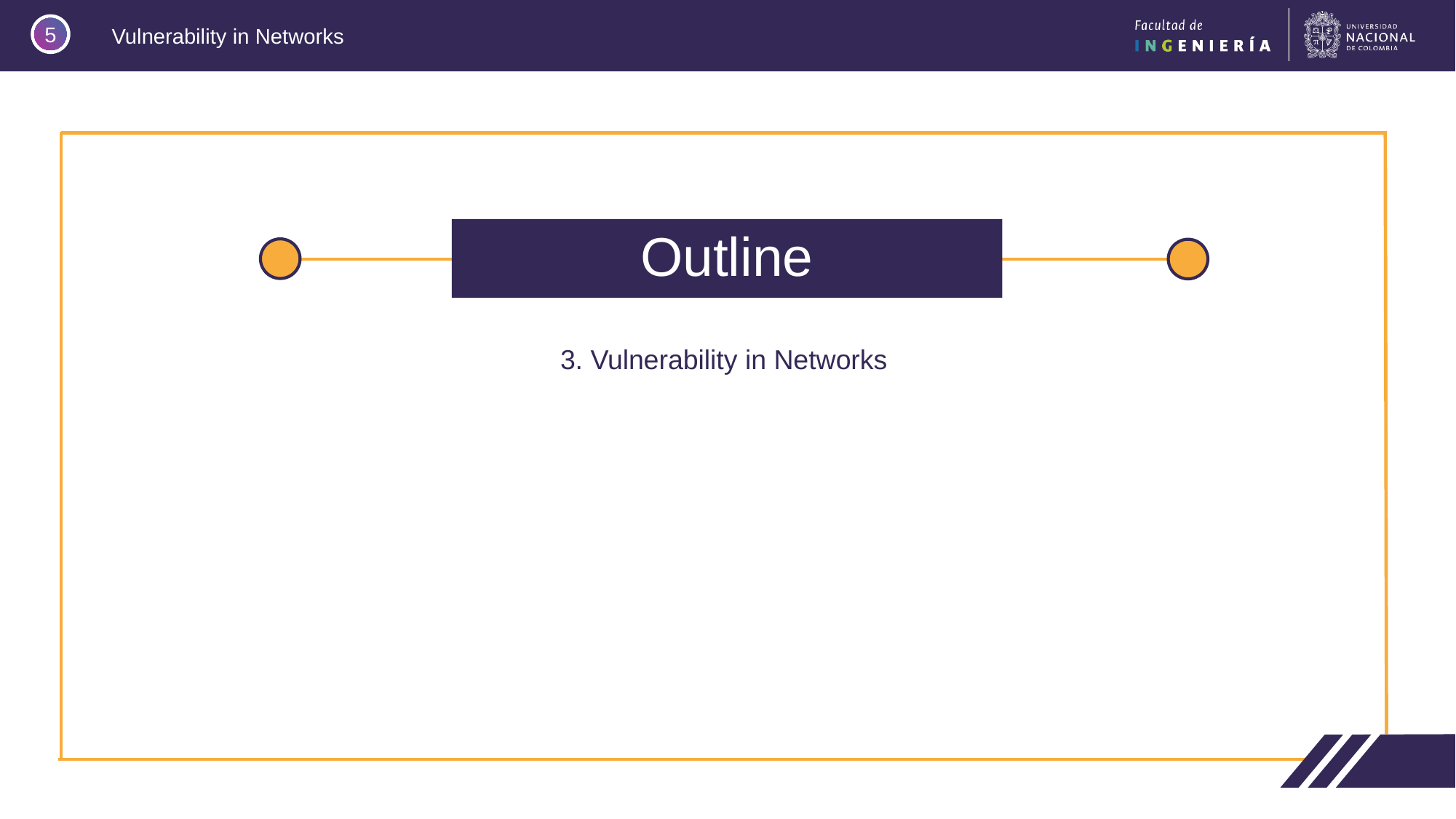

5
# Outline
3. Vulnerability in Networks